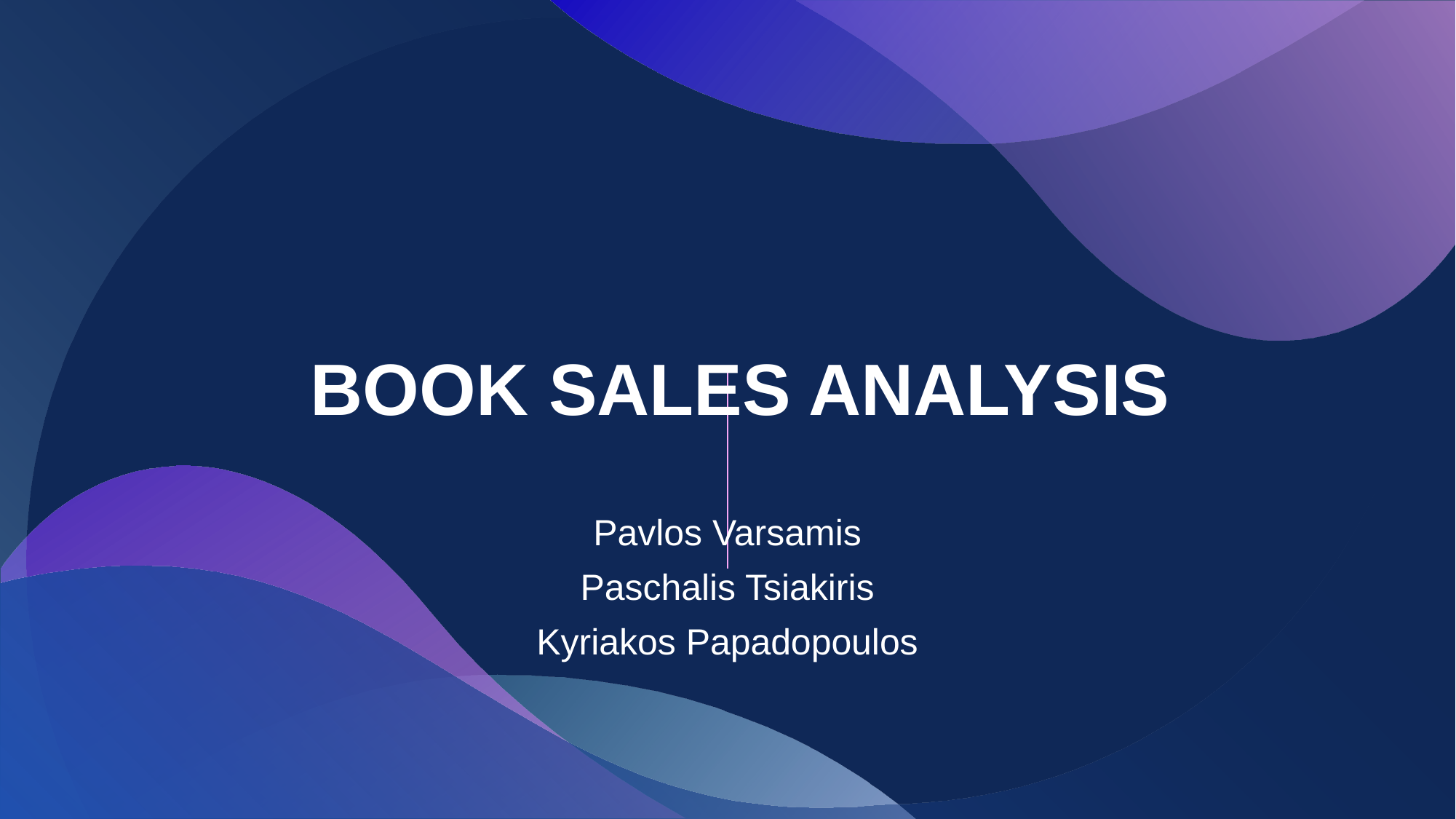

# BOOK SALES ANALYSIS
Pavlos Varsamis
Paschalis Tsiakiris
Kyriakos Papadopoulos